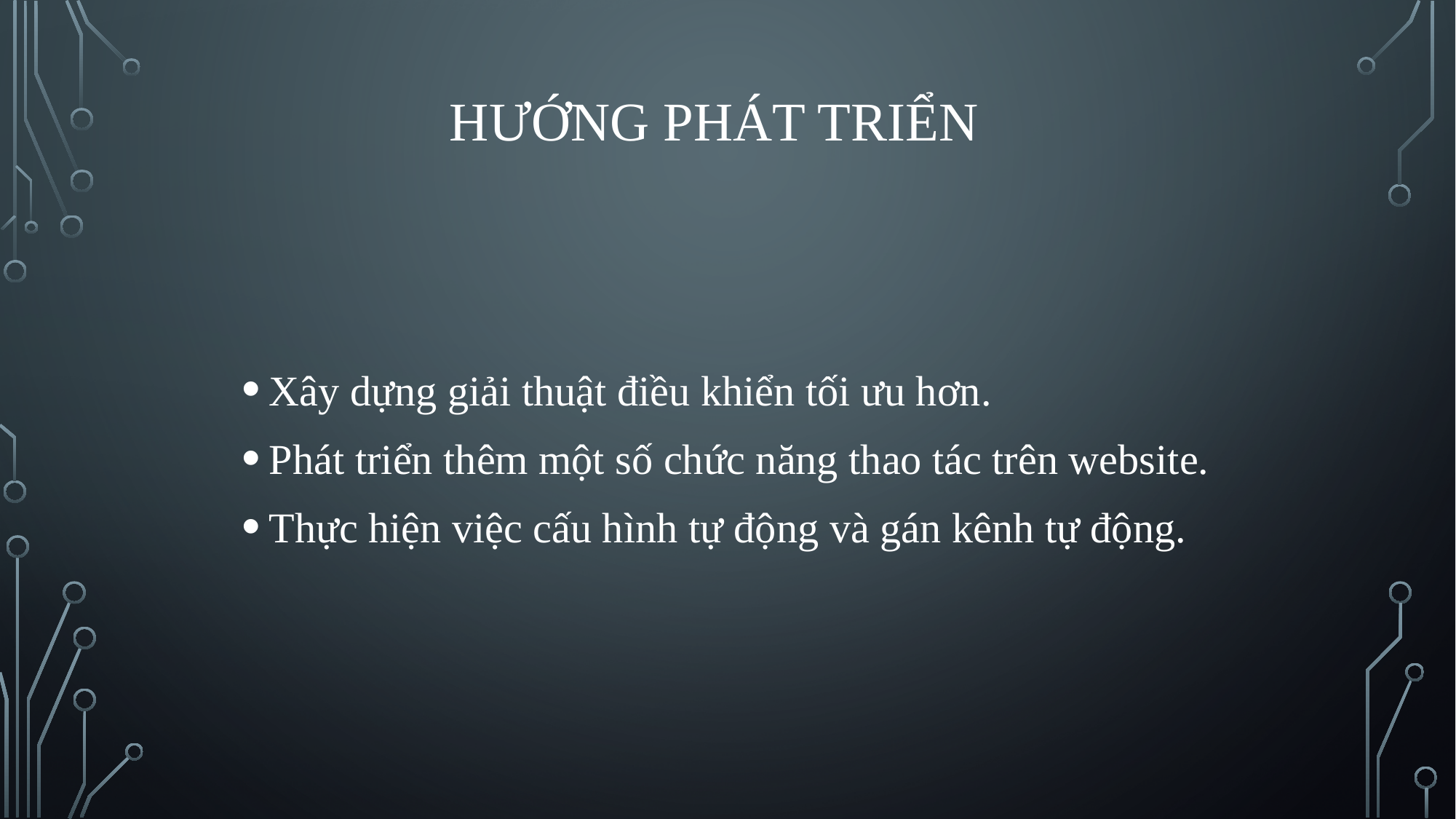

# Hướng Phát Triển
Xây dựng giải thuật điều khiển tối ưu hơn.
Phát triển thêm một số chức năng thao tác trên website.
Thực hiện việc cấu hình tự động và gán kênh tự động.
24